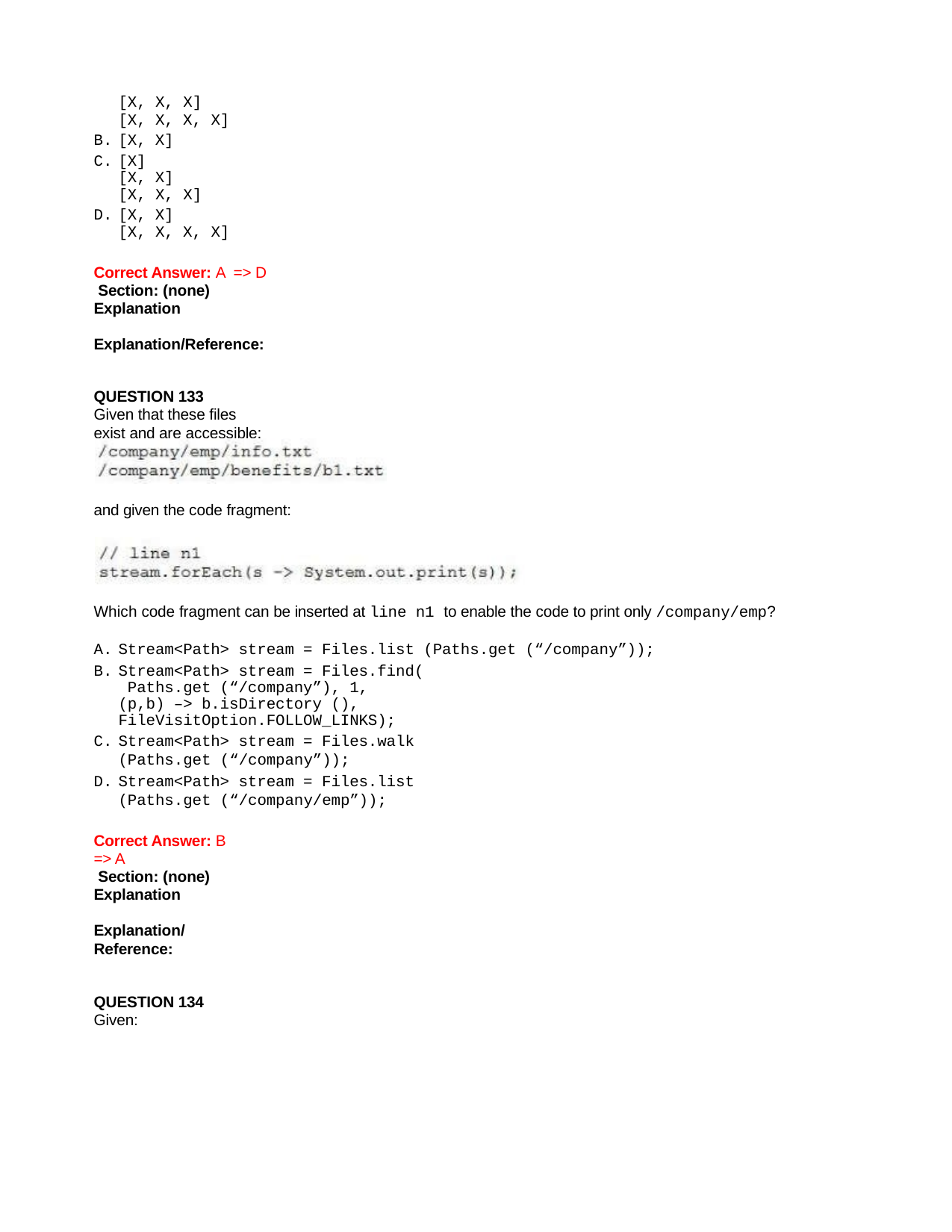

[X, X, X]
[X, X, X, X]
[X, X]
[X]
[X, X]
[X, X, X]
[X, X]
[X, X, X, X]

Correct Answer: A  => D
 Section: (none)  Explanation

Explanation/Reference:

QUESTION 133
Given that these files exist and are accessible:

and given the code fragment:

Which code fragment can be inserted at line n1 to enable the code to print only /company/emp?

Stream<Path> stream = Files.list (Paths.get (“/company”));
Stream<Path> stream = Files.find(  Paths.get (“/company”), 1,
(p,b) –> b.isDirectory (), FileVisitOption.FOLLOW_LINKS);
Stream<Path> stream = Files.walk (Paths.get (“/company”));
Stream<Path> stream = Files.list (Paths.get (“/company/emp”));

Correct Answer: B => A
 Section: (none)  Explanation

Explanation/Reference:

QUESTION 134
Given: